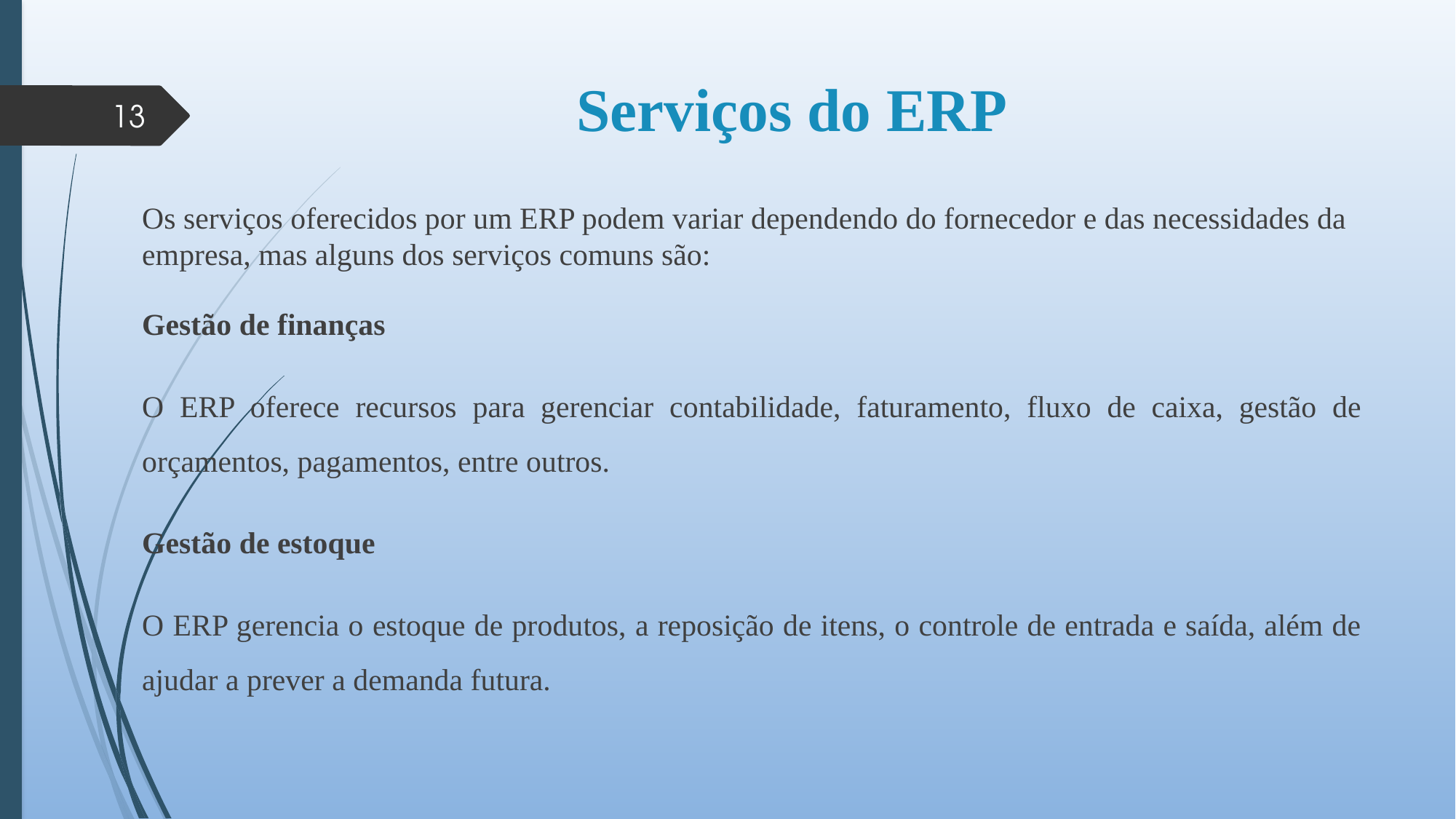

# Serviços do ERP
13
Os serviços oferecidos por um ERP podem variar dependendo do fornecedor e das necessidades da empresa, mas alguns dos serviços comuns são:
Gestão de finanças
O ERP oferece recursos para gerenciar contabilidade, faturamento, fluxo de caixa, gestão de orçamentos, pagamentos, entre outros.
Gestão de estoque
O ERP gerencia o estoque de produtos, a reposição de itens, o controle de entrada e saída, além de ajudar a prever a demanda futura.